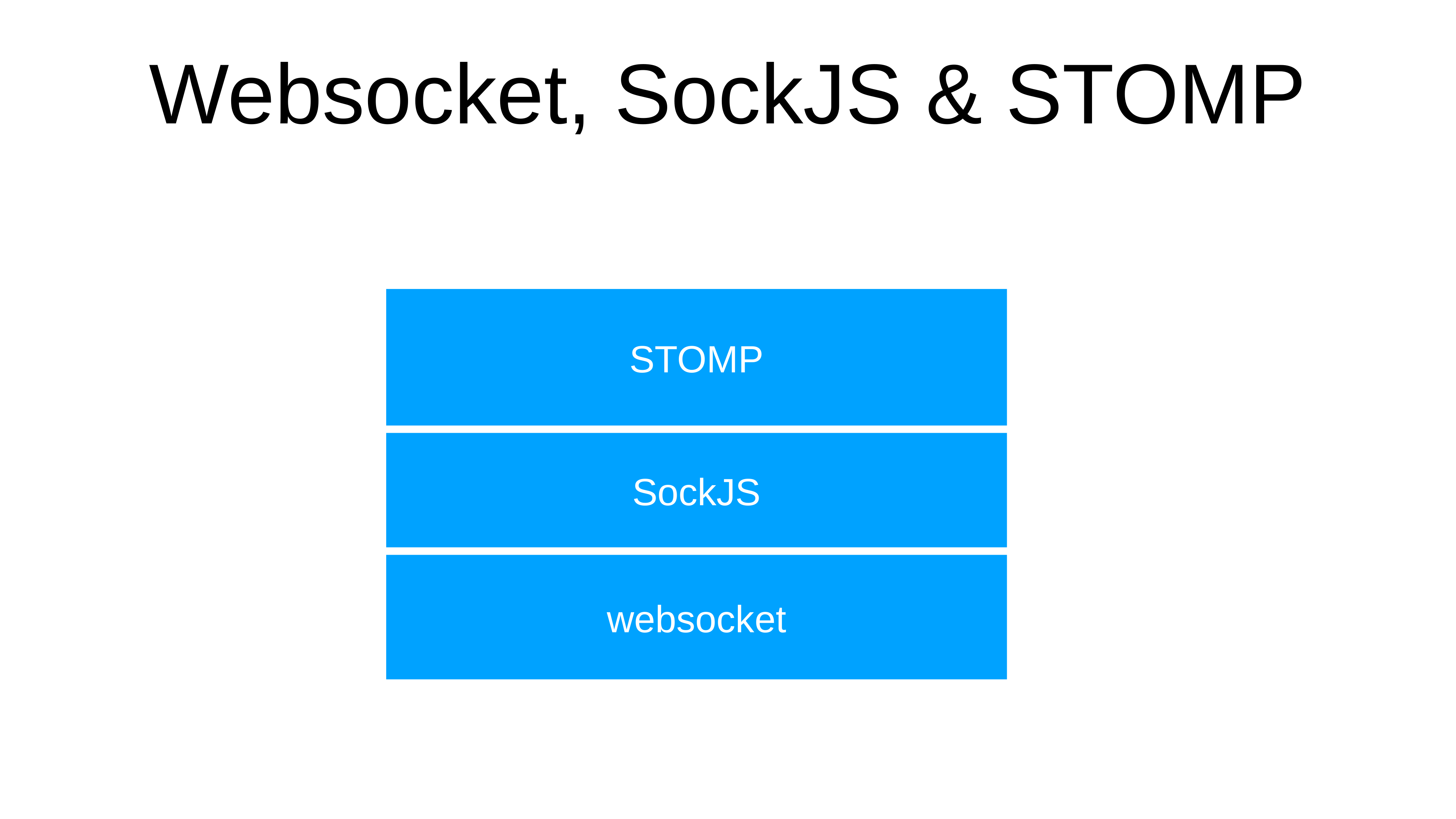

# Websocket, SockJS & STOMP
STOMP
SockJS
websocket